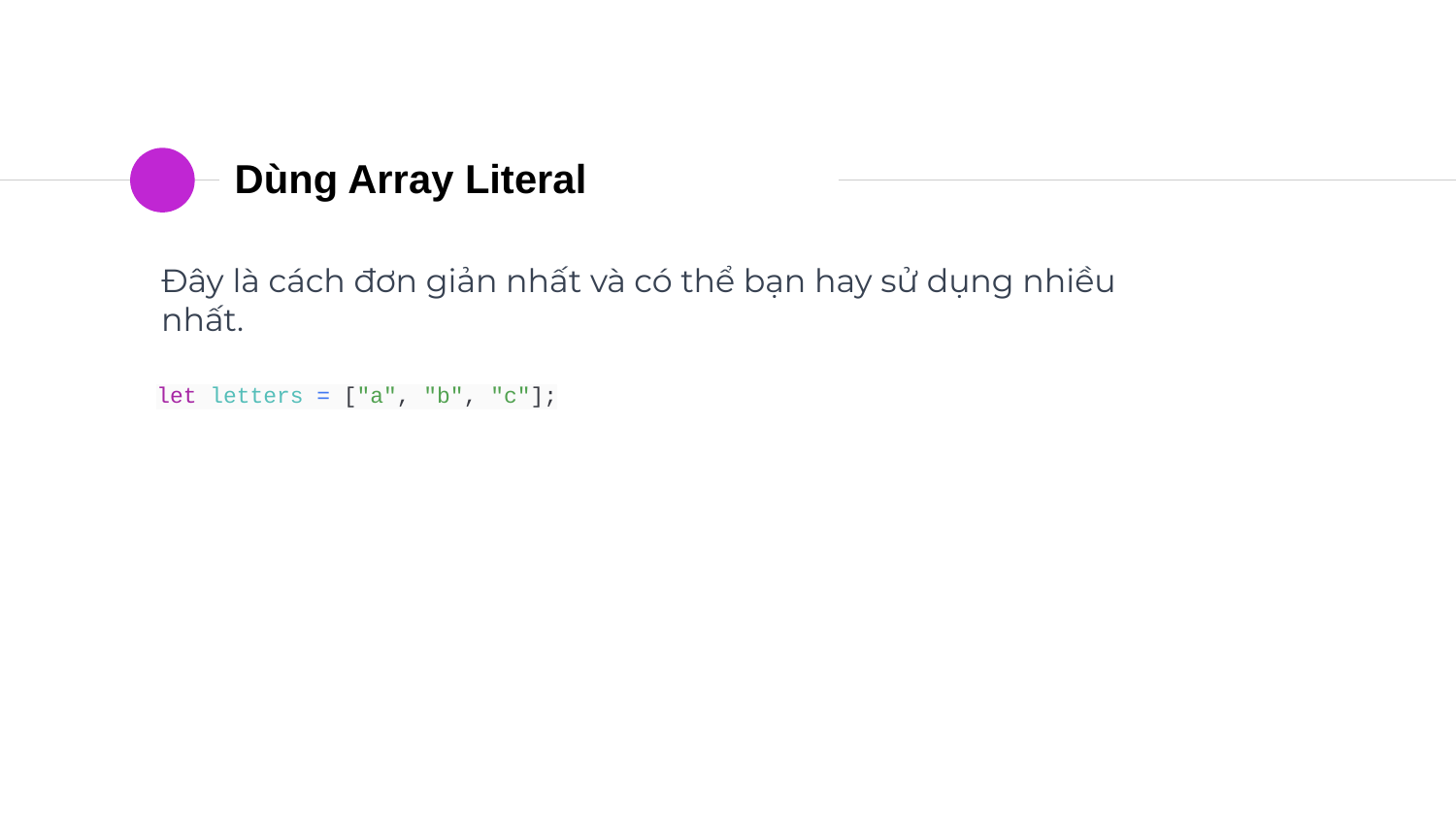

# Dùng Array Literal
Đây là cách đơn giản nhất và có thể bạn hay sử dụng nhiều nhất.
let letters = ["a", "b", "c"];